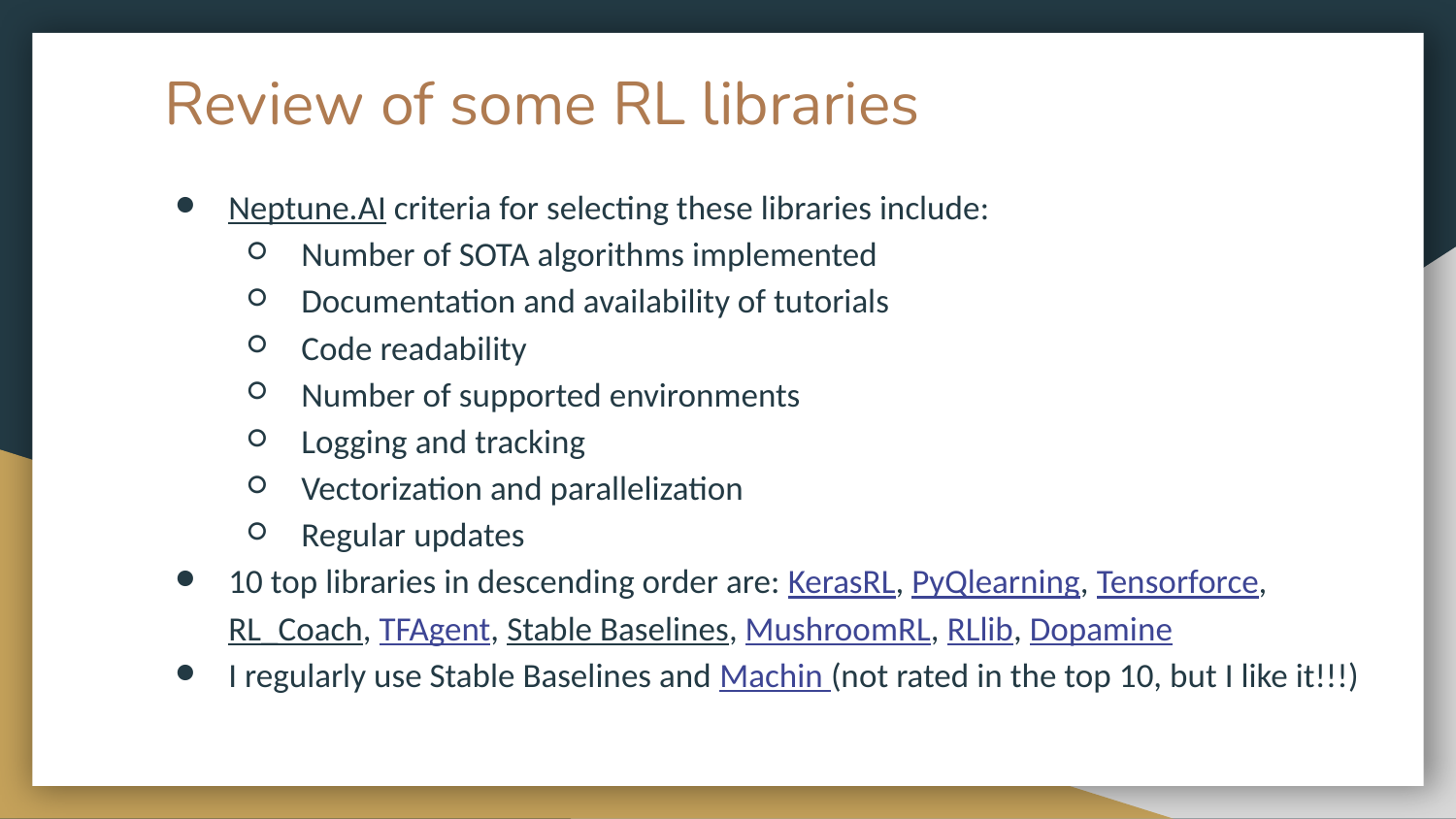

# Review of some RL libraries
Neptune.AI criteria for selecting these libraries include:
Number of SOTA algorithms implemented
Documentation and availability of tutorials
Code readability
Number of supported environments
Logging and tracking
Vectorization and parallelization
Regular updates
10 top libraries in descending order are: KerasRL, PyQlearning, Tensorforce, RL_Coach, TFAgent, Stable Baselines, MushroomRL, RLlib, Dopamine
I regularly use Stable Baselines and Machin (not rated in the top 10, but I like it!!!)